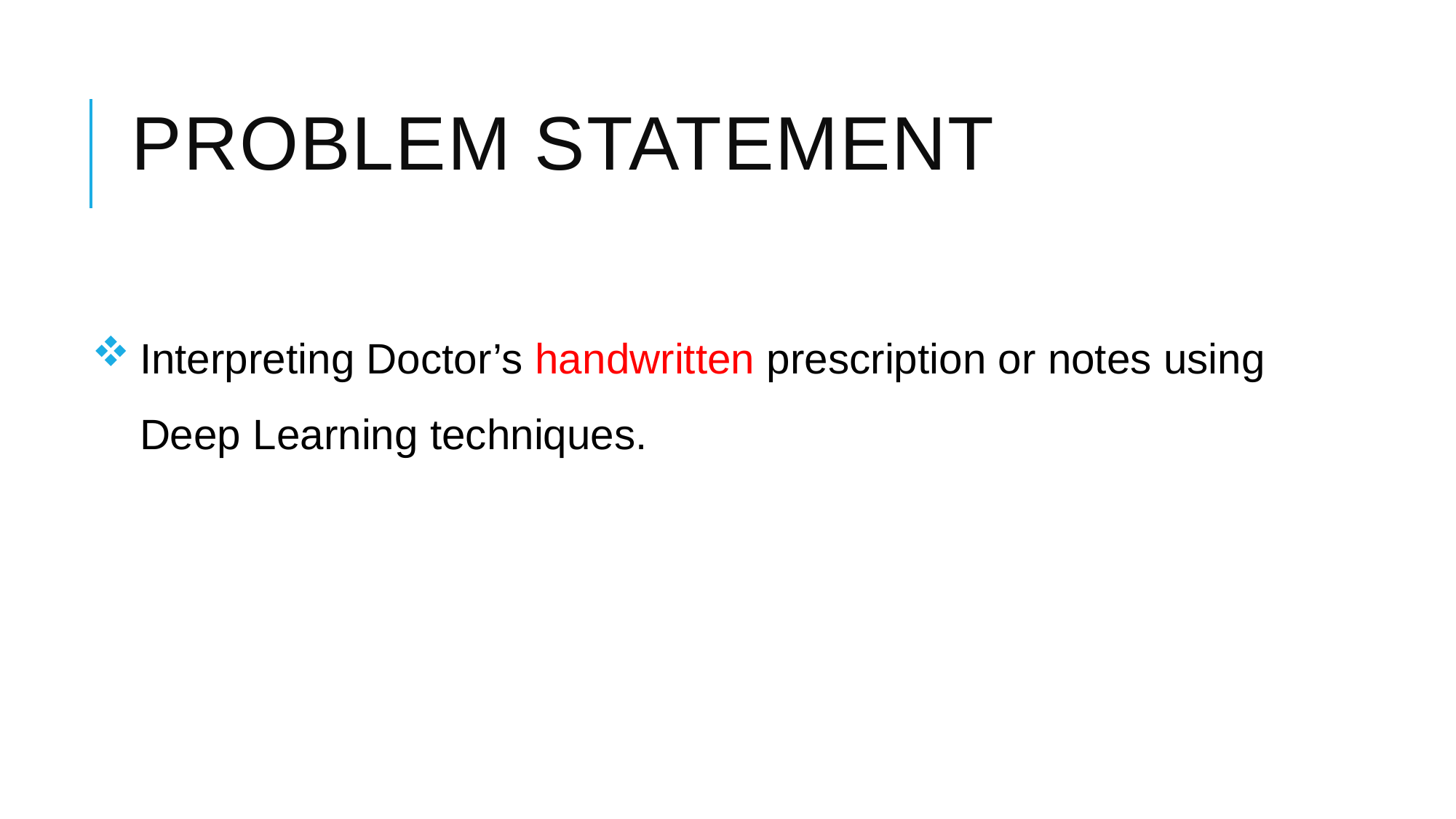

# Problem Statement
Interpreting Doctor’s handwritten prescription or notes using Deep Learning techniques.